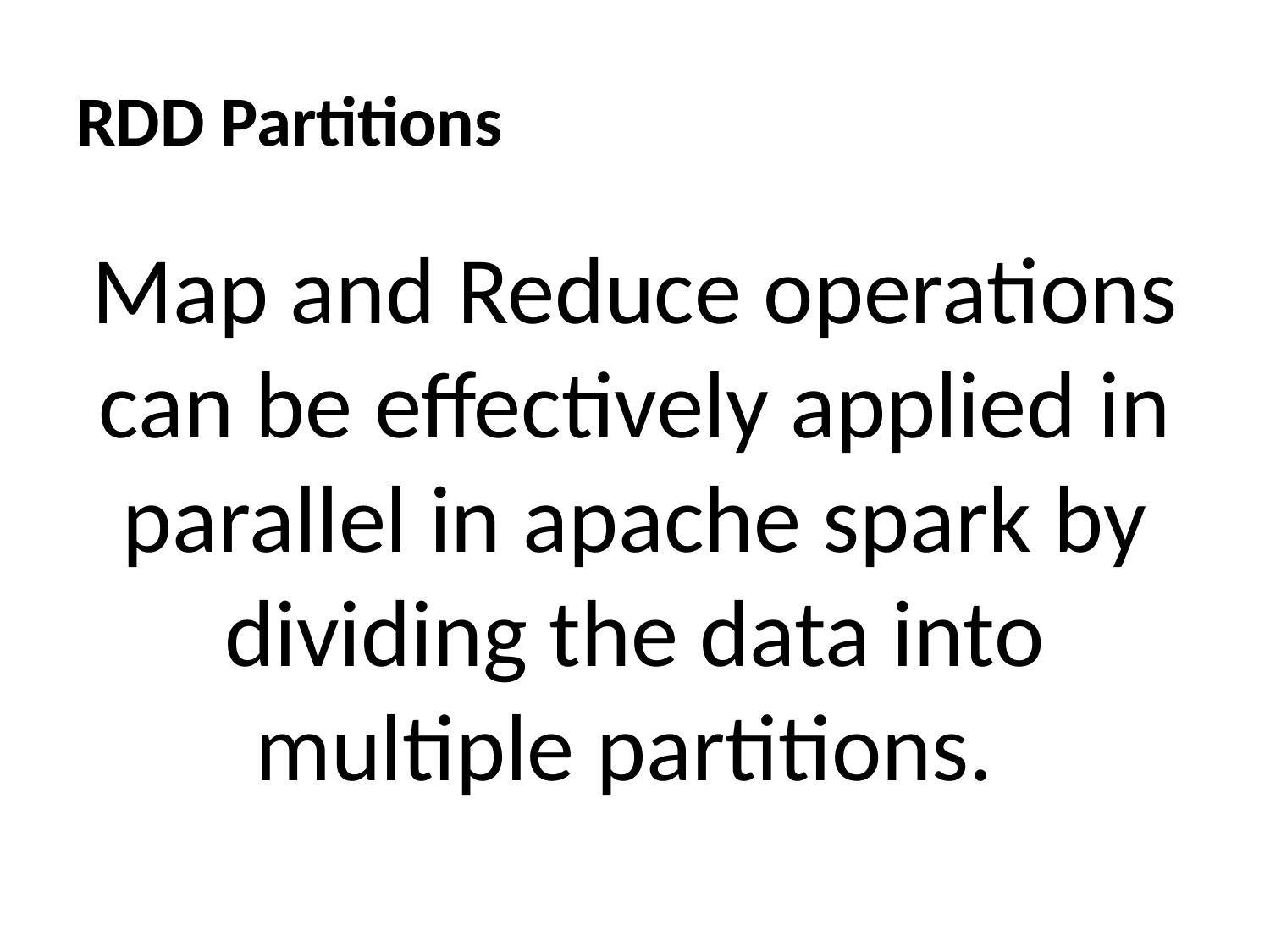

# RDD Partitions
Map and Reduce operations can be effectively applied in parallel in apache spark by dividing the data into multiple partitions.